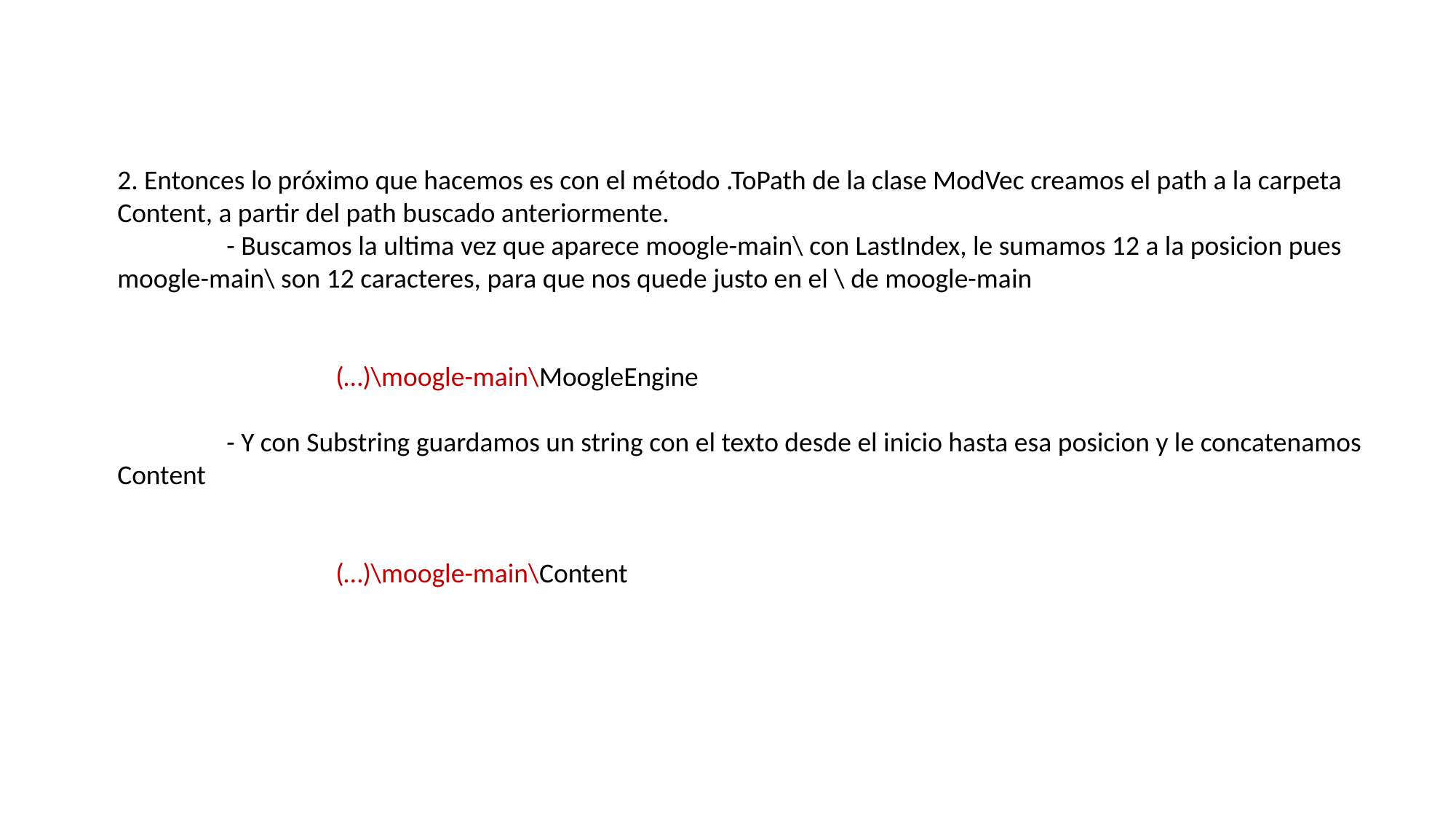

2. Entonces lo próximo que hacemos es con el método .ToPath de la clase ModVec creamos el path a la carpeta Content, a partir del path buscado anteriormente.
	- Buscamos la ultima vez que aparece moogle-main\ con LastIndex, le sumamos 12 a la posicion pues moogle-main\ son 12 caracteres, para que nos quede justo en el \ de moogle-main

		(…)\moogle-main\MoogleEngine

	- Y con Substring guardamos un string con el texto desde el inicio hasta esa posicion y le concatenamos Content

		(…)\moogle-main\Content